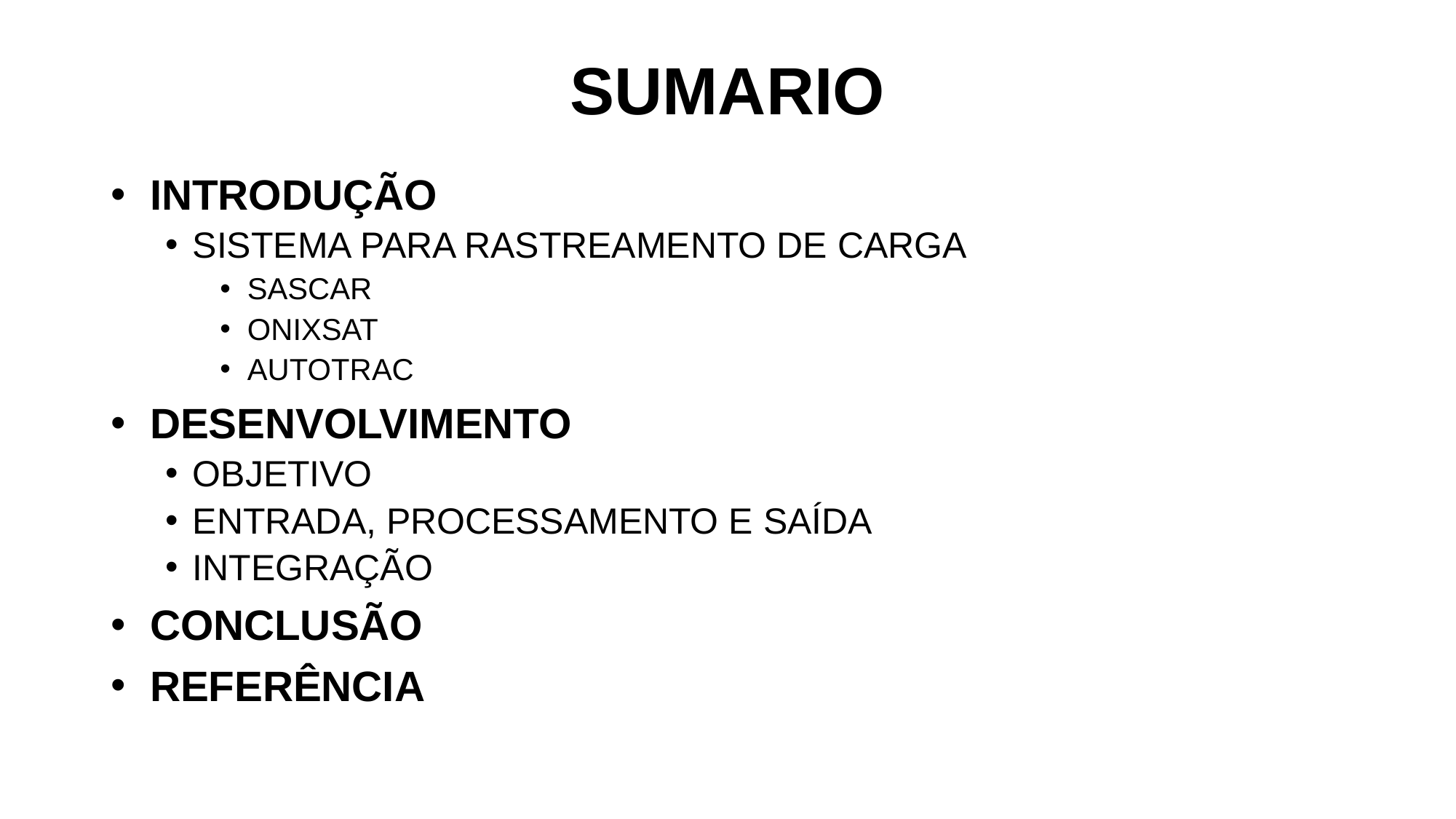

# SUMARIO
 INTRODUÇÃO
SISTEMA PARA RASTREAMENTO DE CARGA
SASCAR
ONIXSAT
AUTOTRAC
 DESENVOLVIMENTO
OBJETIVO
ENTRADA, PROCESSAMENTO E SAÍDA
INTEGRAÇÃO
 CONCLUSÃO
 REFERÊNCIA